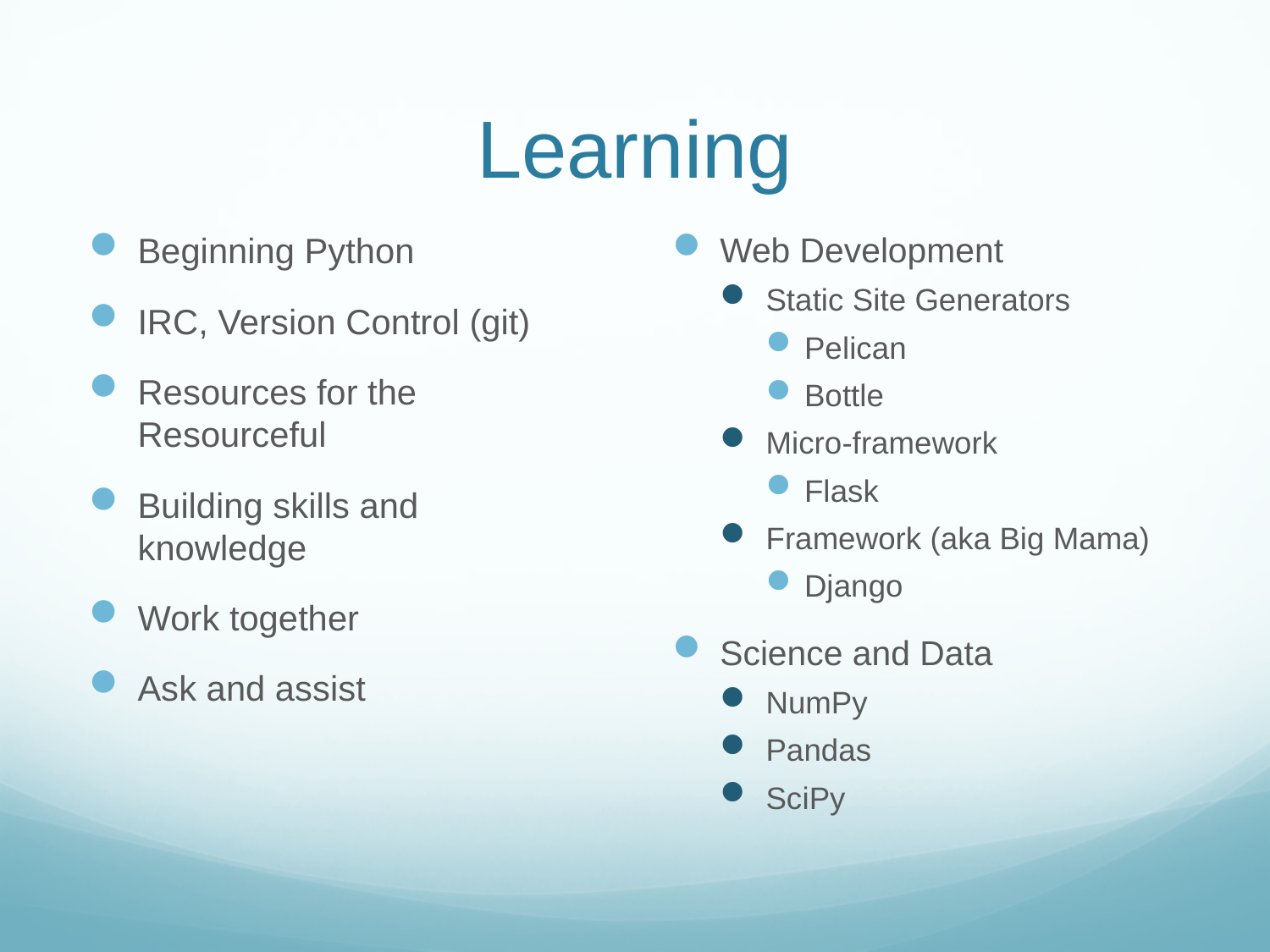

# Learning
Beginning Python
IRC, Version Control (git)
Resources for the Resourceful
Building skills and knowledge
Work together
Ask and assist

Web Development
Static Site Generators
Pelican
Bottle
Micro-framework
Flask
Framework (aka Big Mama)
Django
Science and Data
NumPy
Pandas
SciPy